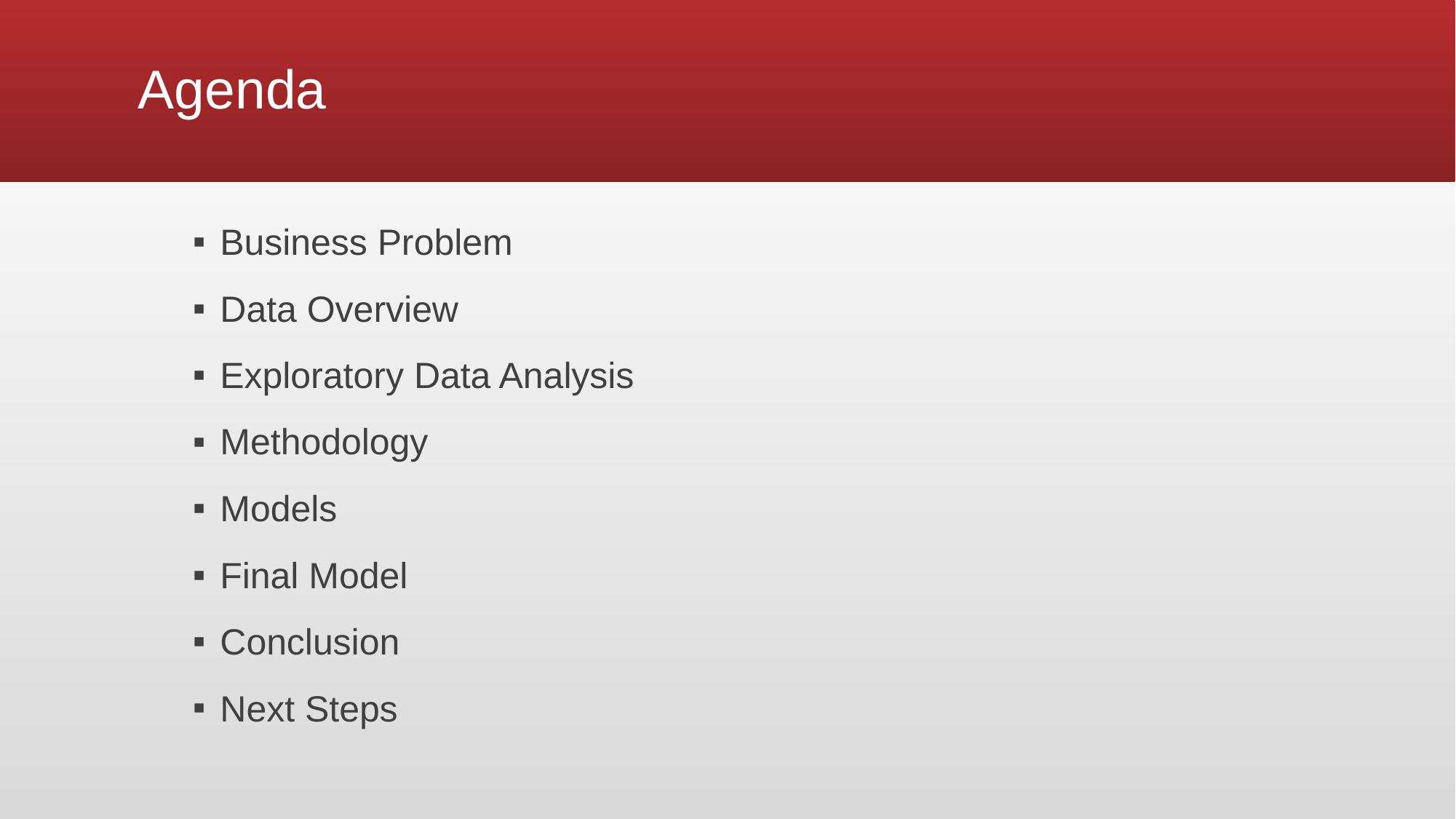

# Agenda
Business Problem
Data Overview
Exploratory Data Analysis
Methodology
Models
Final Model
Conclusion
Next Steps